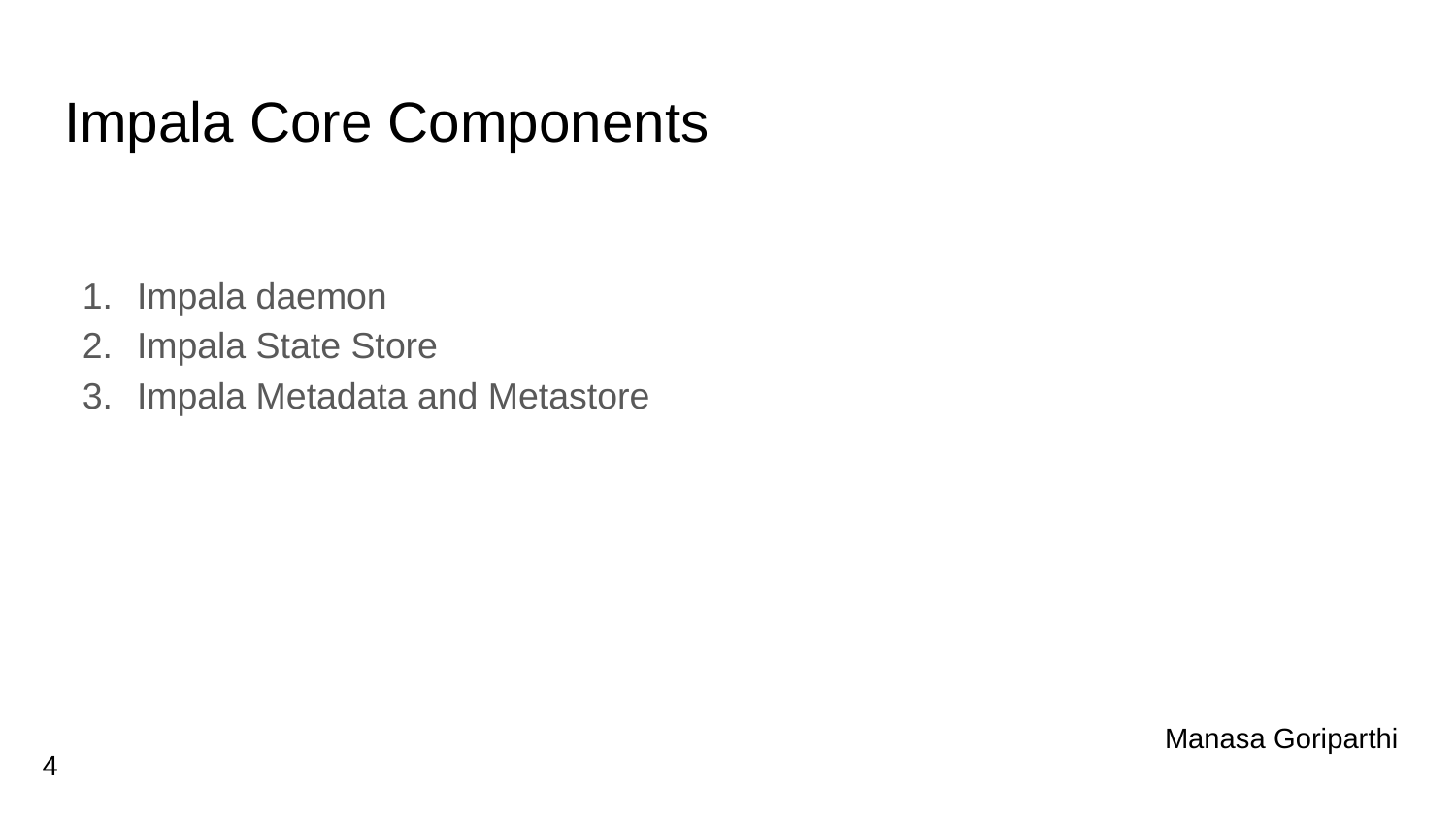

# Impala Core Components

Impala daemon
Impala State Store
Impala Metadata and Metastore
            Manasa Goriparthi
4